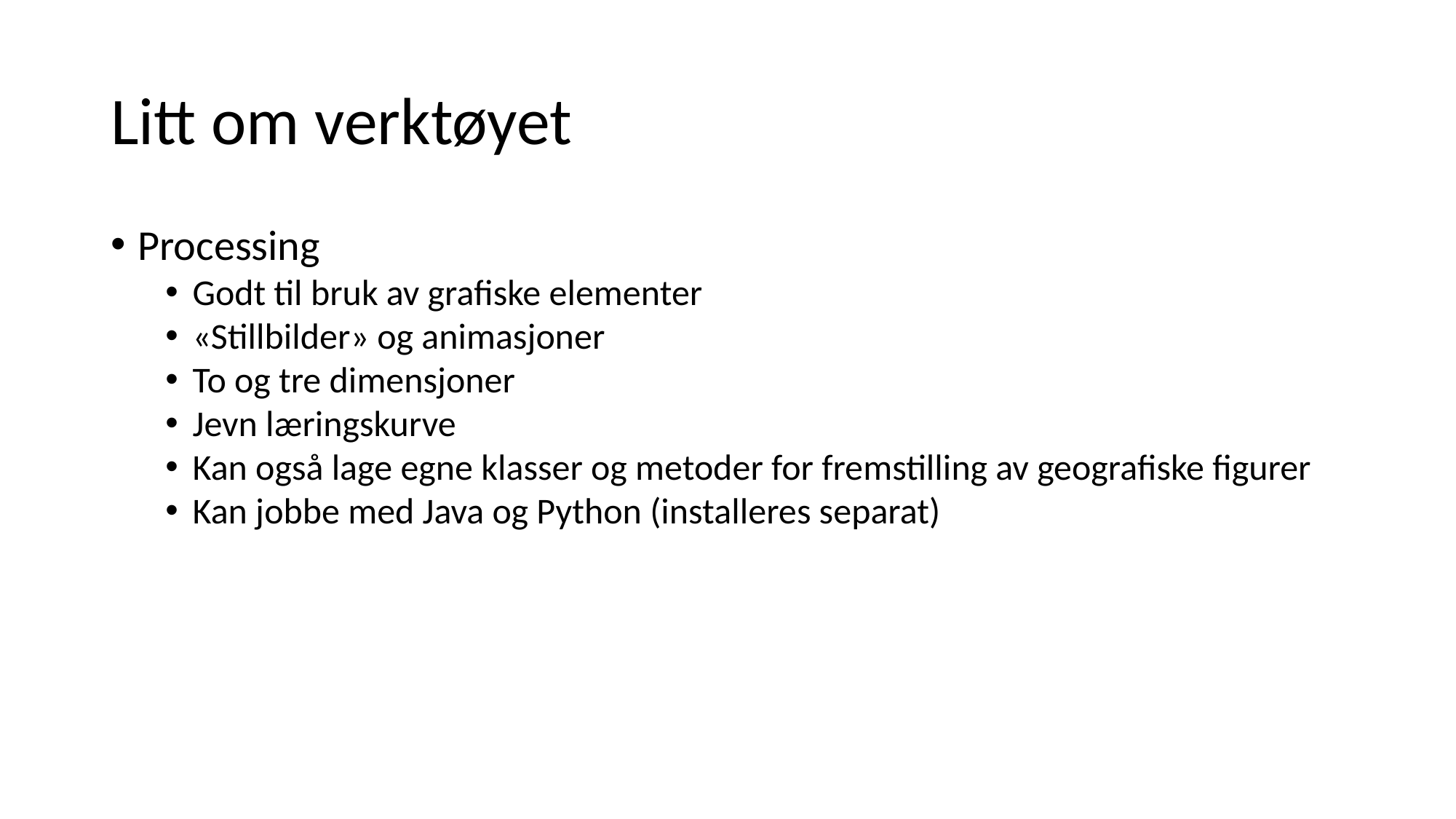

Litt om verktøyet
Processing
Godt til bruk av grafiske elementer
«Stillbilder» og animasjoner
To og tre dimensjoner
Jevn læringskurve
Kan også lage egne klasser og metoder for fremstilling av geografiske figurer
Kan jobbe med Java og Python (installeres separat)